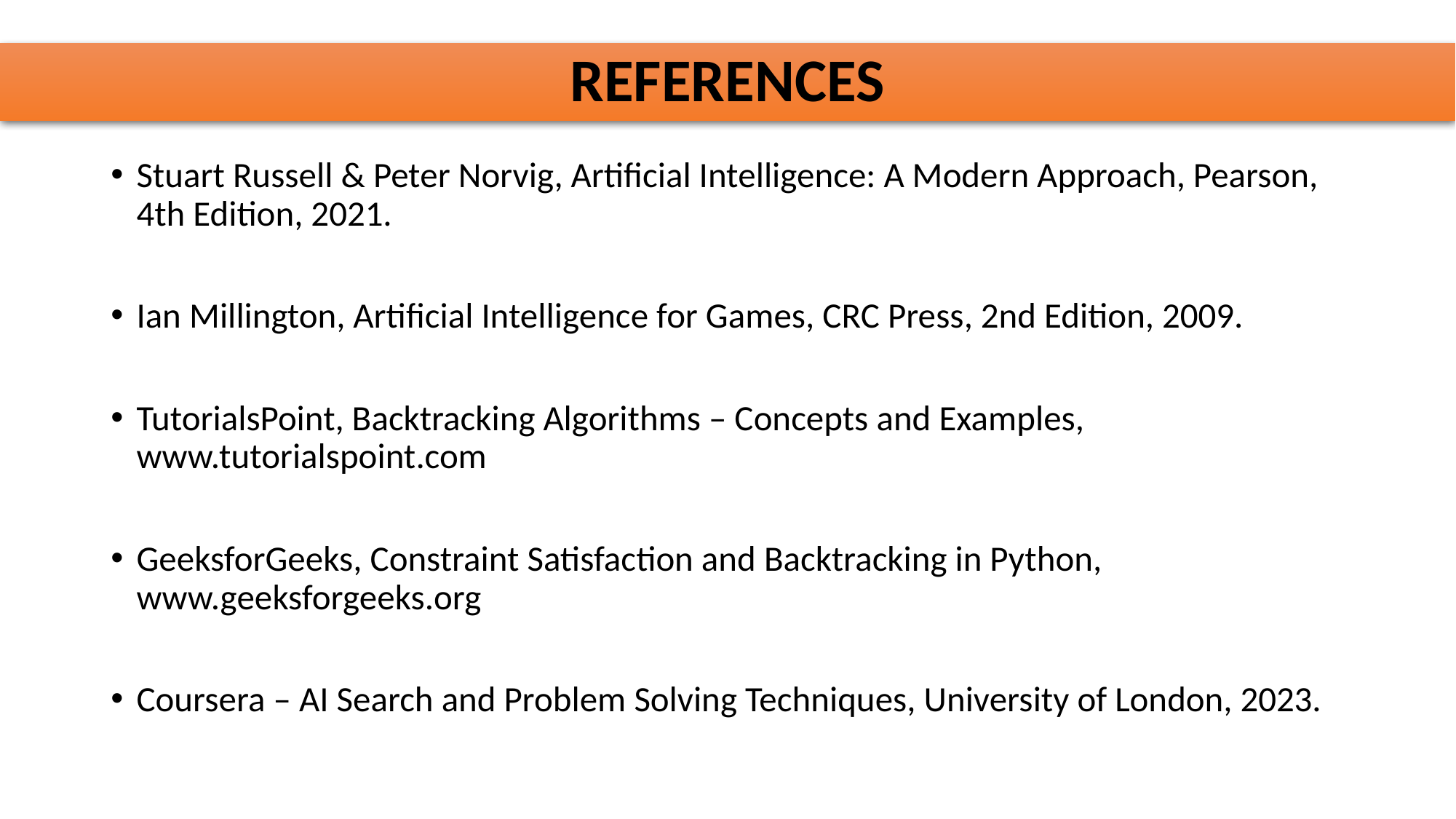

# REFERENCES
Stuart Russell & Peter Norvig, Artificial Intelligence: A Modern Approach, Pearson, 4th Edition, 2021.

Ian Millington, Artificial Intelligence for Games, CRC Press, 2nd Edition, 2009.

TutorialsPoint, Backtracking Algorithms – Concepts and Examples, www.tutorialspoint.com

GeeksforGeeks, Constraint Satisfaction and Backtracking in Python, www.geeksforgeeks.org

Coursera – AI Search and Problem Solving Techniques, University of London, 2023.

7